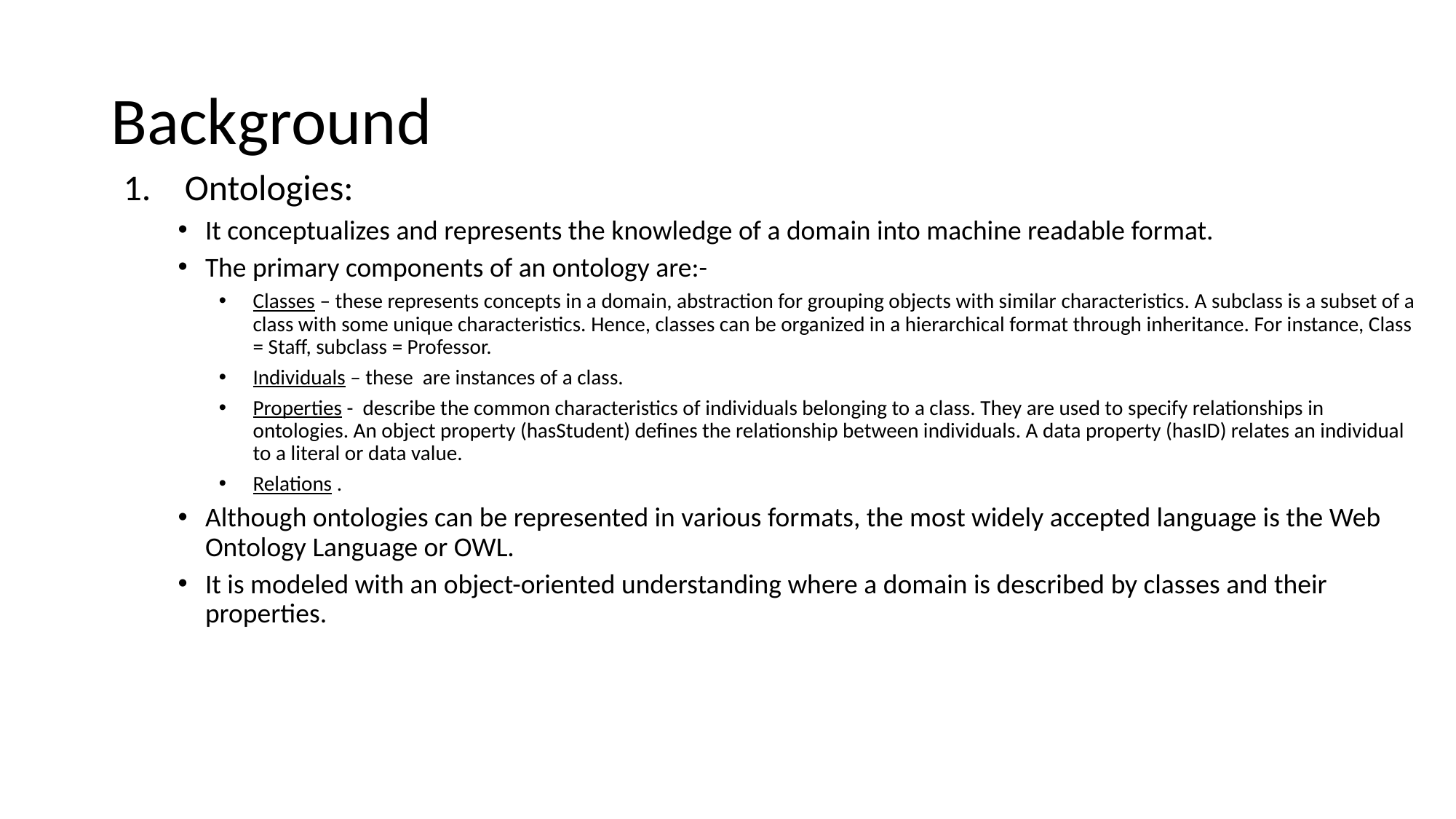

# Background
Ontologies:
It conceptualizes and represents the knowledge of a domain into machine readable format.
The primary components of an ontology are:-
Classes – these represents concepts in a domain, abstraction for grouping objects with similar characteristics. A subclass is a subset of a class with some unique characteristics. Hence, classes can be organized in a hierarchical format through inheritance. For instance, Class = Staff, subclass = Professor.
Individuals – these  are instances of a class.
Properties -  describe the common characteristics of individuals belonging to a class. They are used to specify relationships in ontologies. An object property (hasStudent) deﬁnes the relationship between individuals. A data property (hasID) relates an individual to a literal or data value.
Relations .
Although ontologies can be represented in various formats, the most widely accepted language is the Web Ontology Language or OWL.
It is modeled with an object-oriented understanding where a domain is described by classes and their properties.